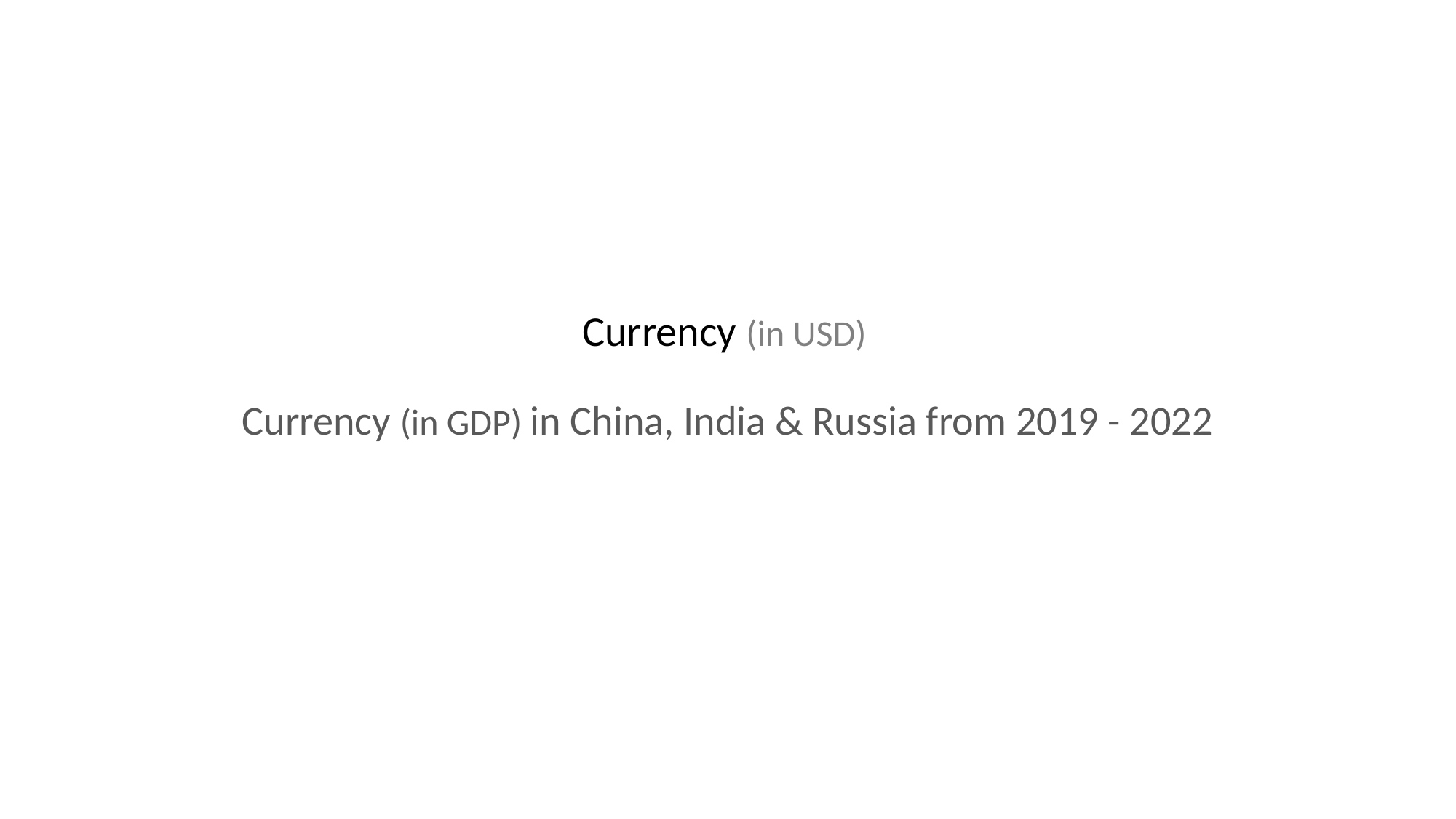

Currency (in USD)
Currency (in GDP) in China, India & Russia from 2019 - 2022